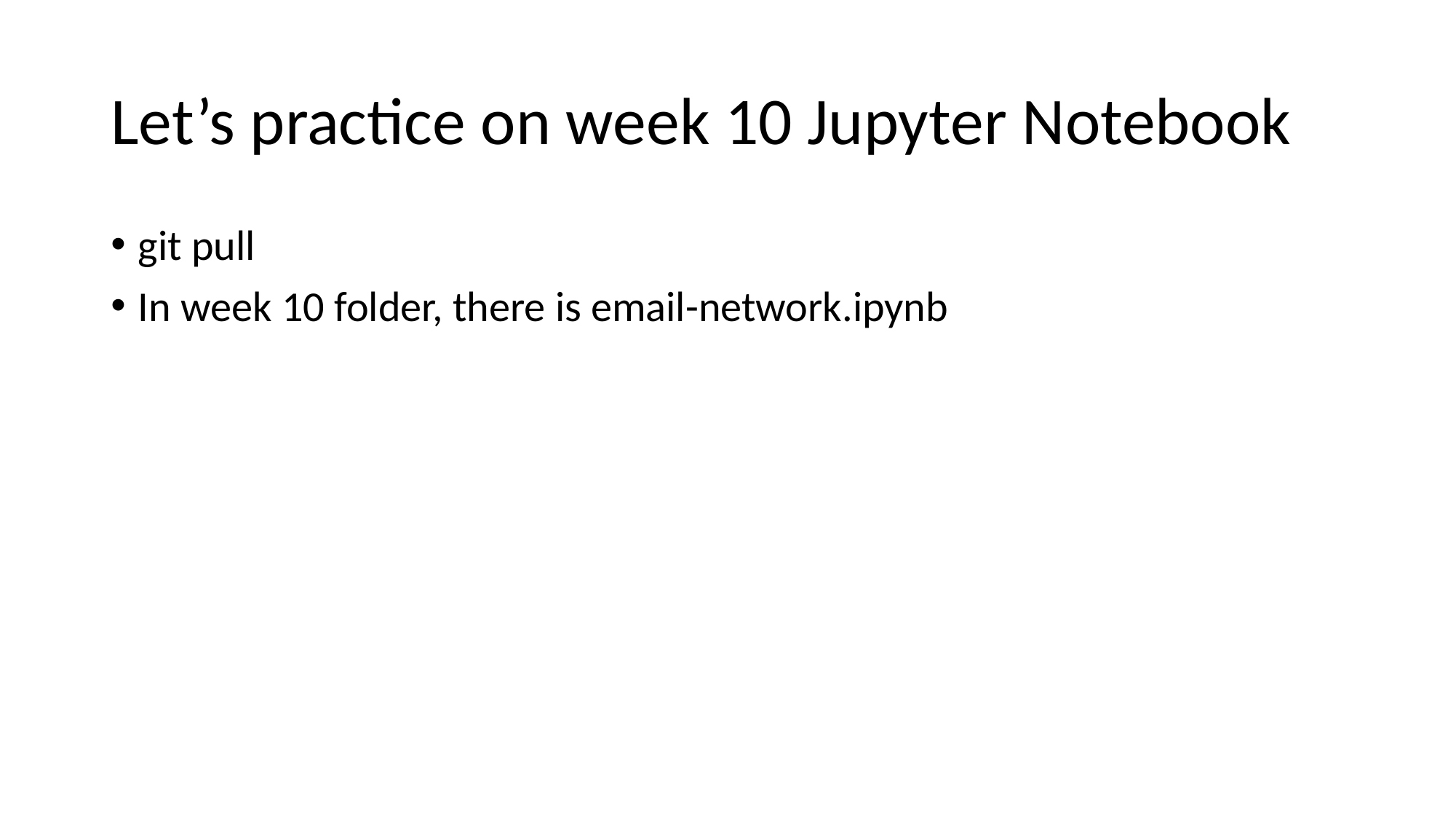

# Let’s practice on week 10 Jupyter Notebook
git pull
In week 10 folder, there is email-network.ipynb